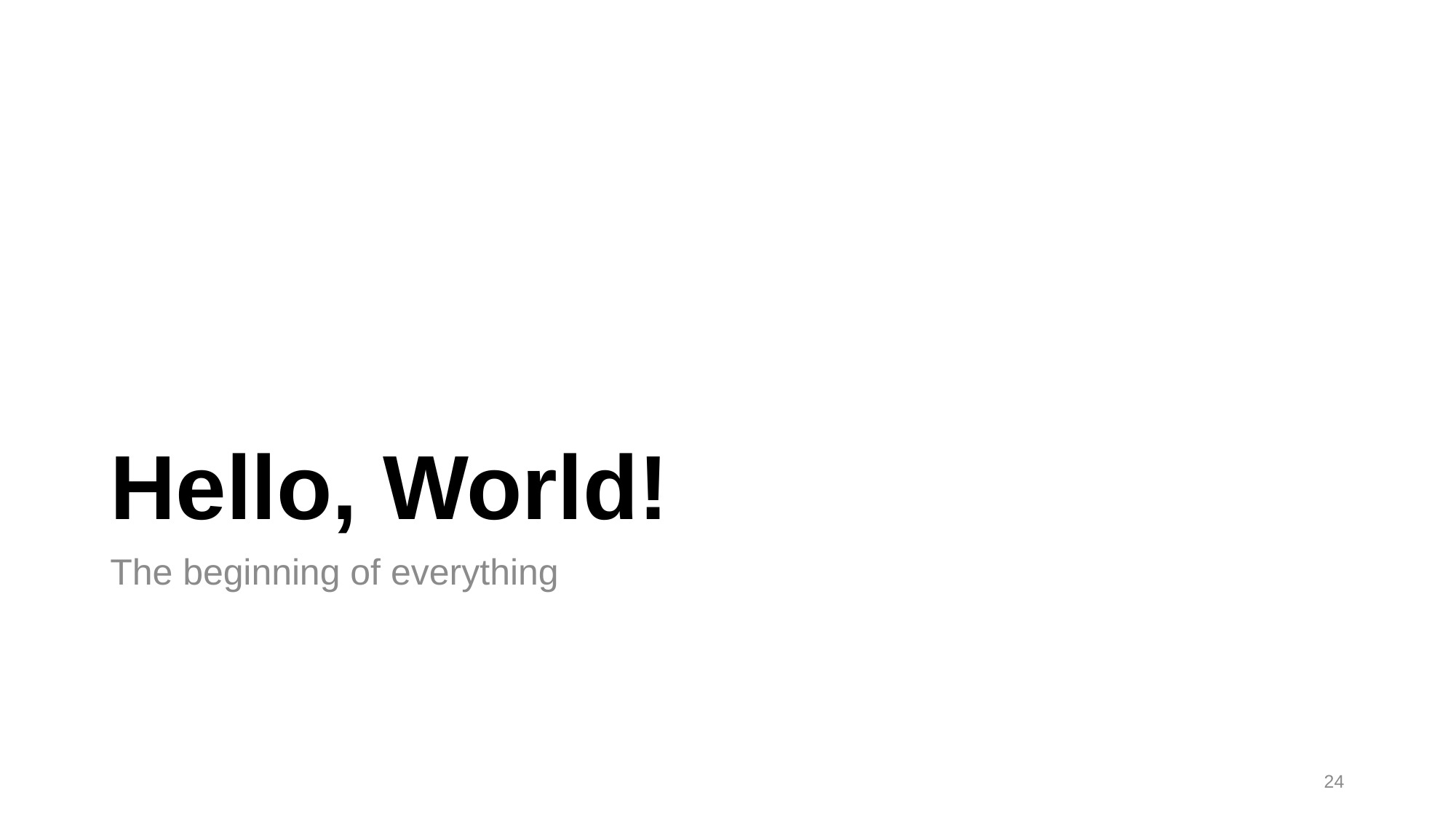

# Hello, World!
The beginning of everything
24